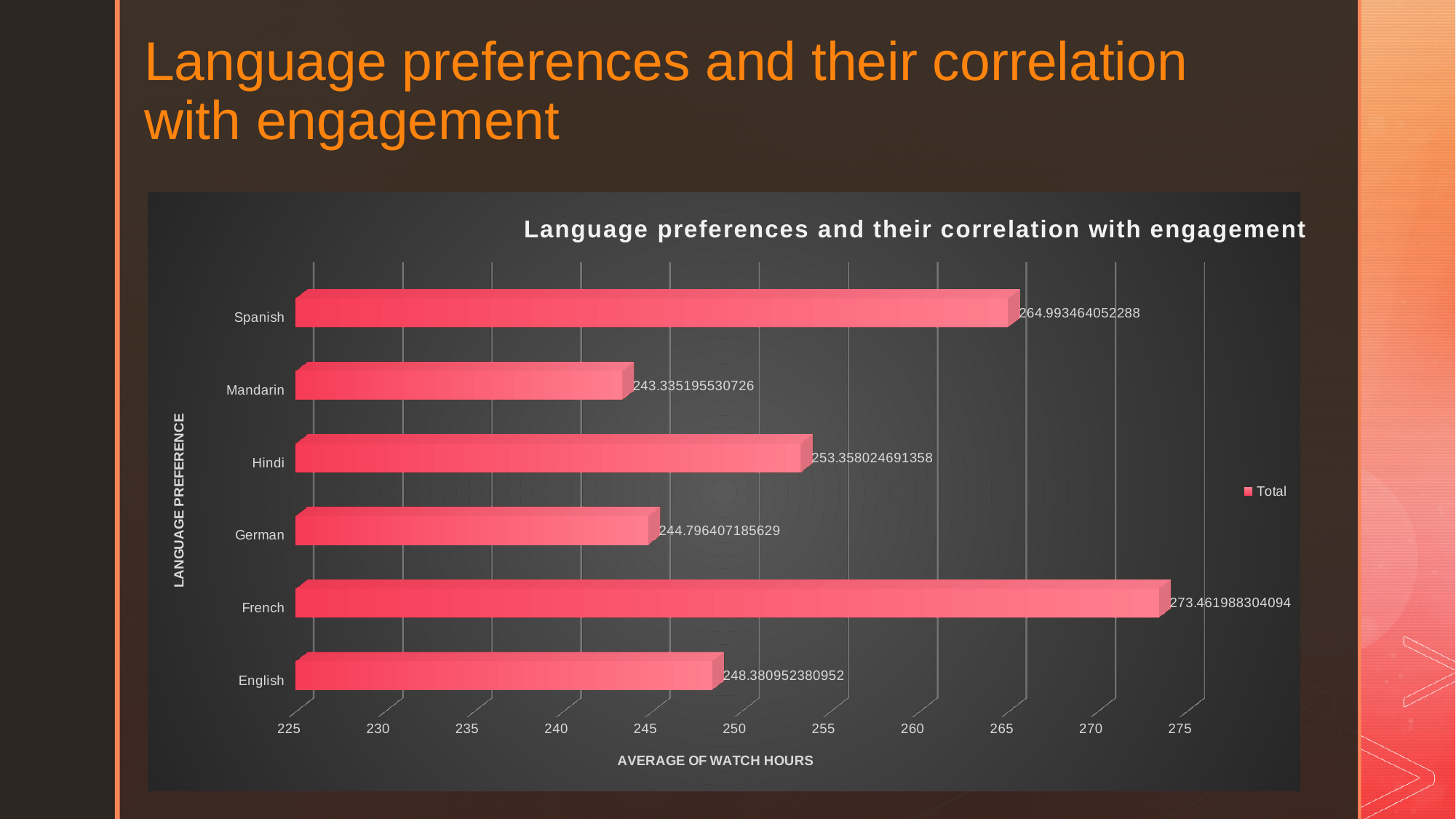

Language preferences and their correlation with engagement

[unsupported chart]